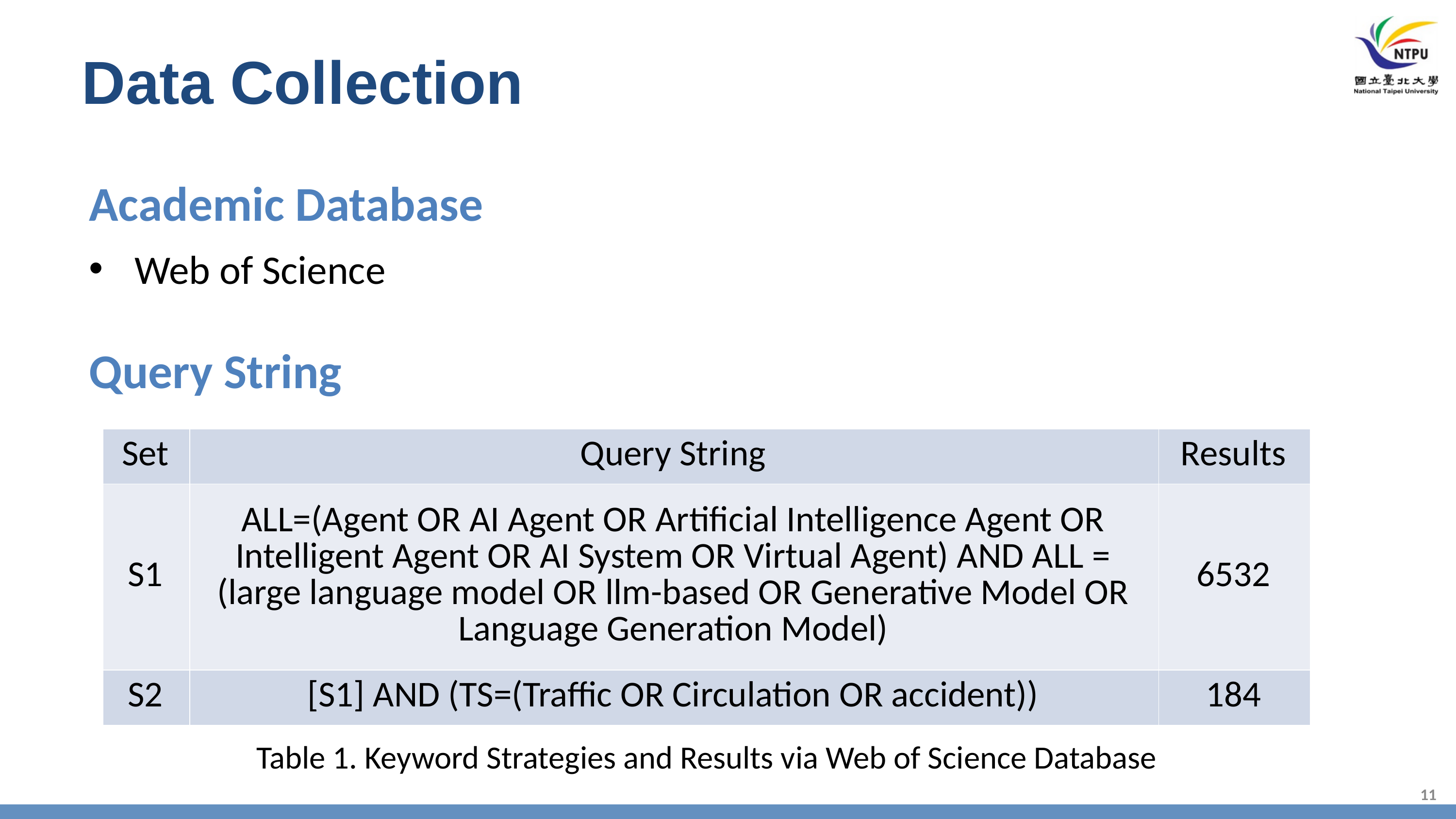

Data Collection
Academic Database
Web of Science
Query String
| Set | Query String | Results |
| --- | --- | --- |
| S1 | ALL=(Agent OR AI Agent OR Artificial Intelligence Agent OR Intelligent Agent OR AI System OR Virtual Agent) AND ALL = (large language model OR llm-based OR Generative Model OR Language Generation Model) | 6532 |
| S2 | [S1] AND (TS=(Traffic OR Circulation OR accident)) | 184 |
Table 1. Keyword Strategies and Results via Web of Science Database
11